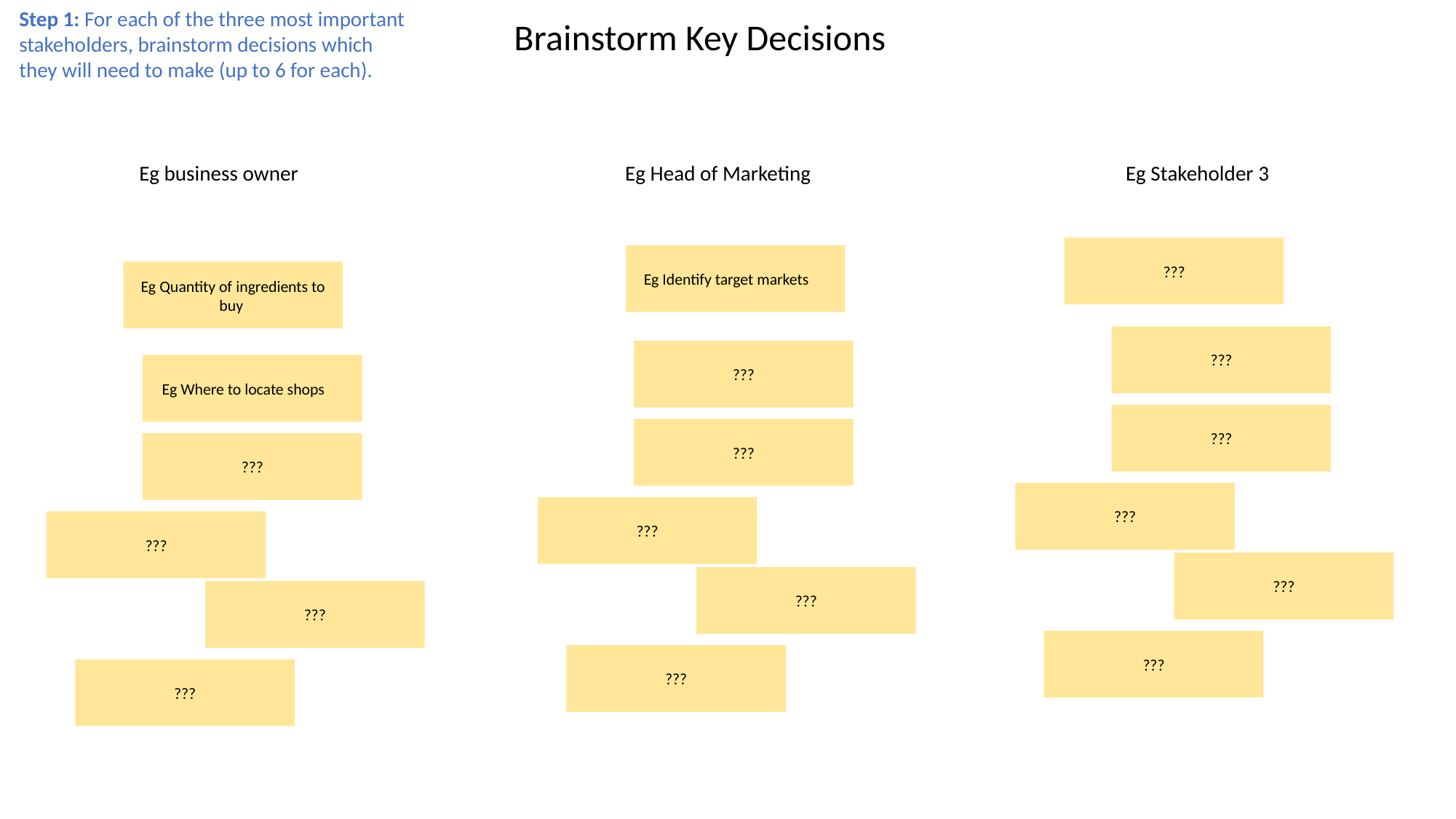

Step 1: For each of the three most important stakeholders, brainstorm decisions which they will need to make (up to 6 for each).
Brainstorm Key Decisions
Eg business owner
Eg Head of Marketing
Eg Stakeholder 3
???
Eg Identify target markets
Eg Quantity of ingredients to buy
???
???
Eg Where to locate shops
???
???
???
???
???
???
???
???
???
???
???
???